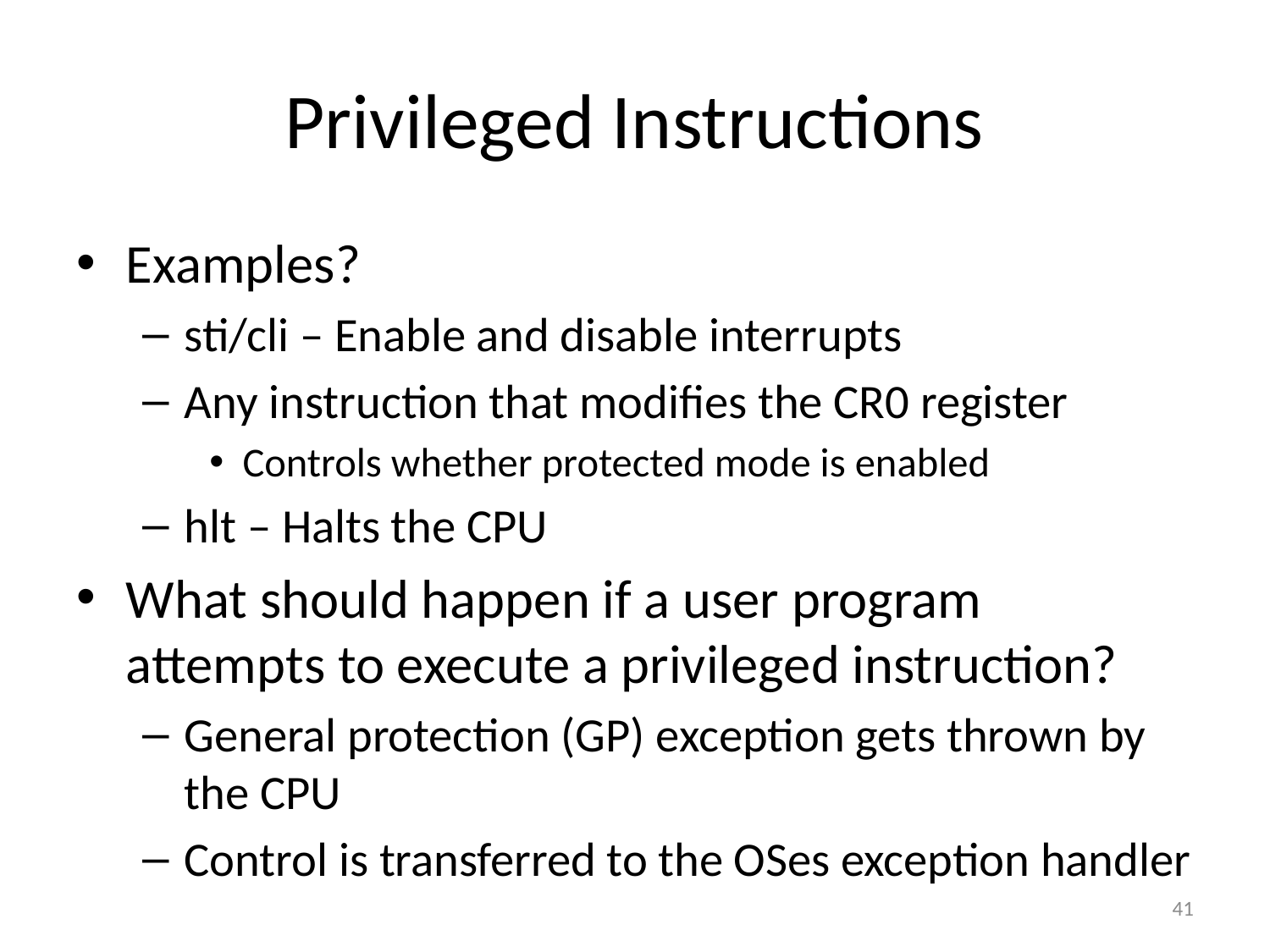

# Privileged Instructions
Examples?
sti/cli – Enable and disable interrupts
Any instruction that modifies the CR0 register
Controls whether protected mode is enabled
hlt – Halts the CPU
What should happen if a user program attempts to execute a privileged instruction?
General protection (GP) exception gets thrown by the CPU
Control is transferred to the OSes exception handler
41